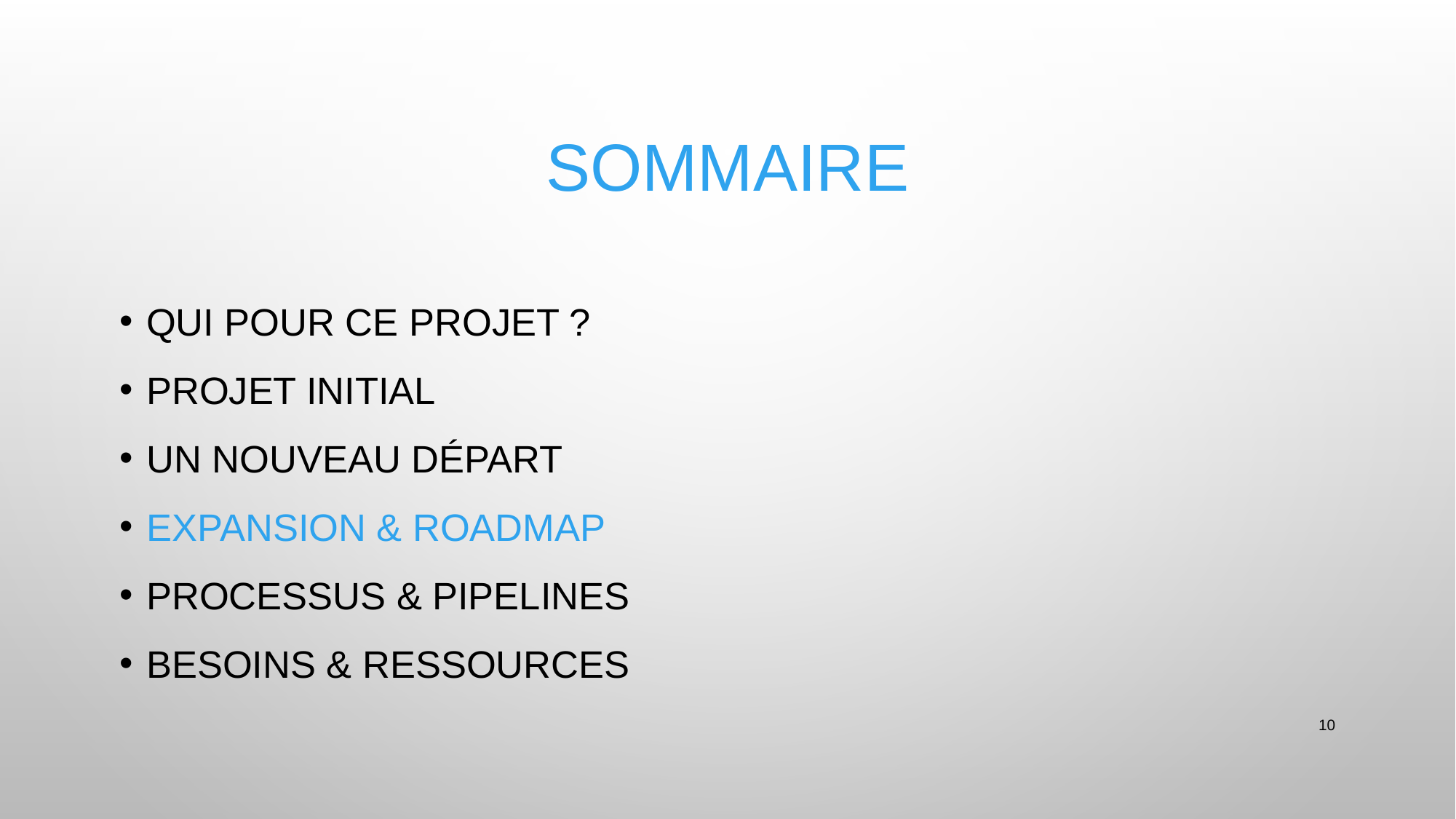

# Sommaire
Qui pour ce projet ?
Projet initial
Un nouveau départ
Expansion & Roadmap
Processus & Pipelines
Besoins & Ressources
10